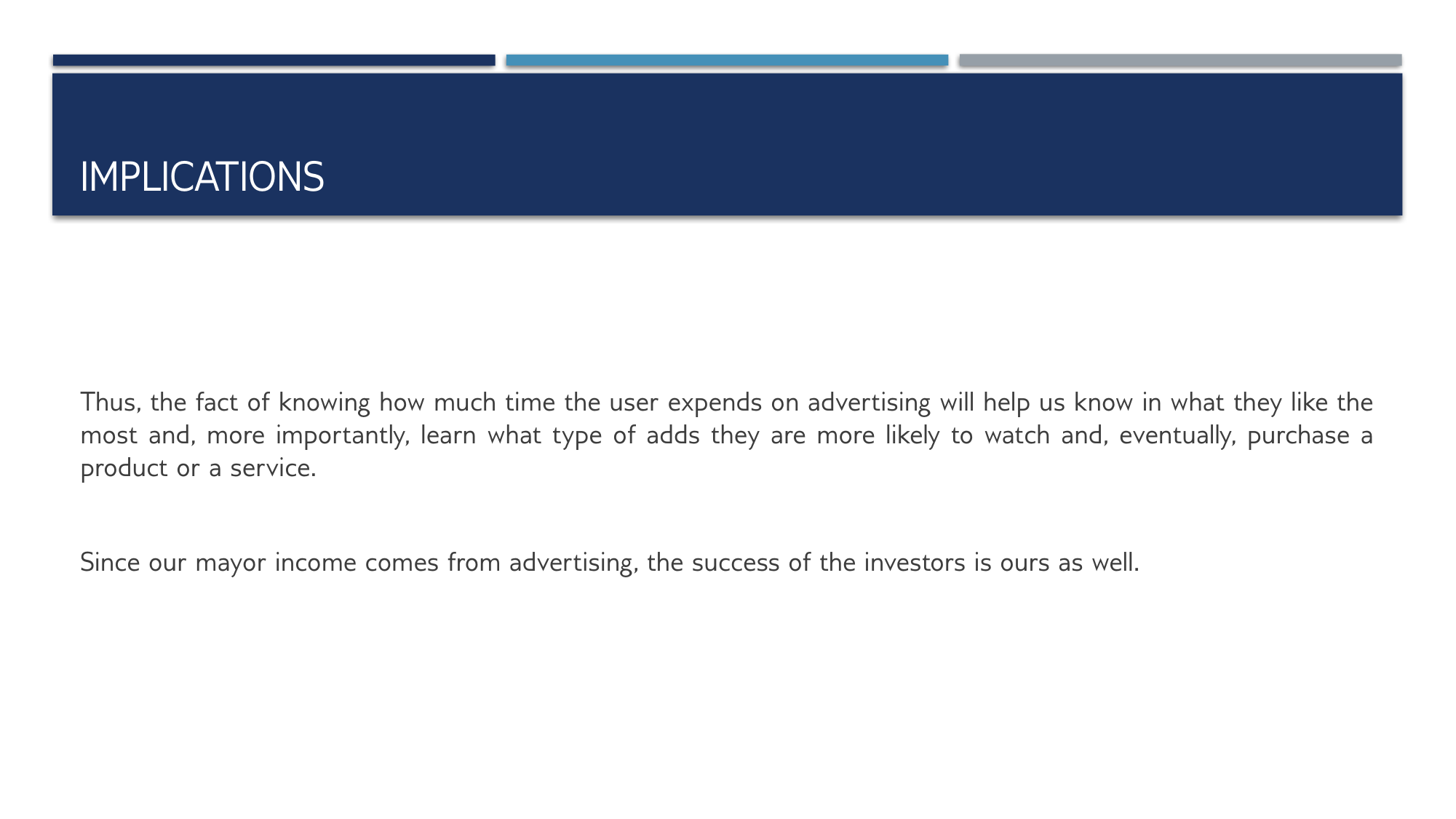

# Implications
Thus, the fact of knowing how much time the user expends on advertising will help us know in what they like the most and, more importantly, learn what type of adds they are more likely to watch and, eventually, purchase a product or a service.

Since our mayor income comes from advertising, the success of the investors is ours as well.